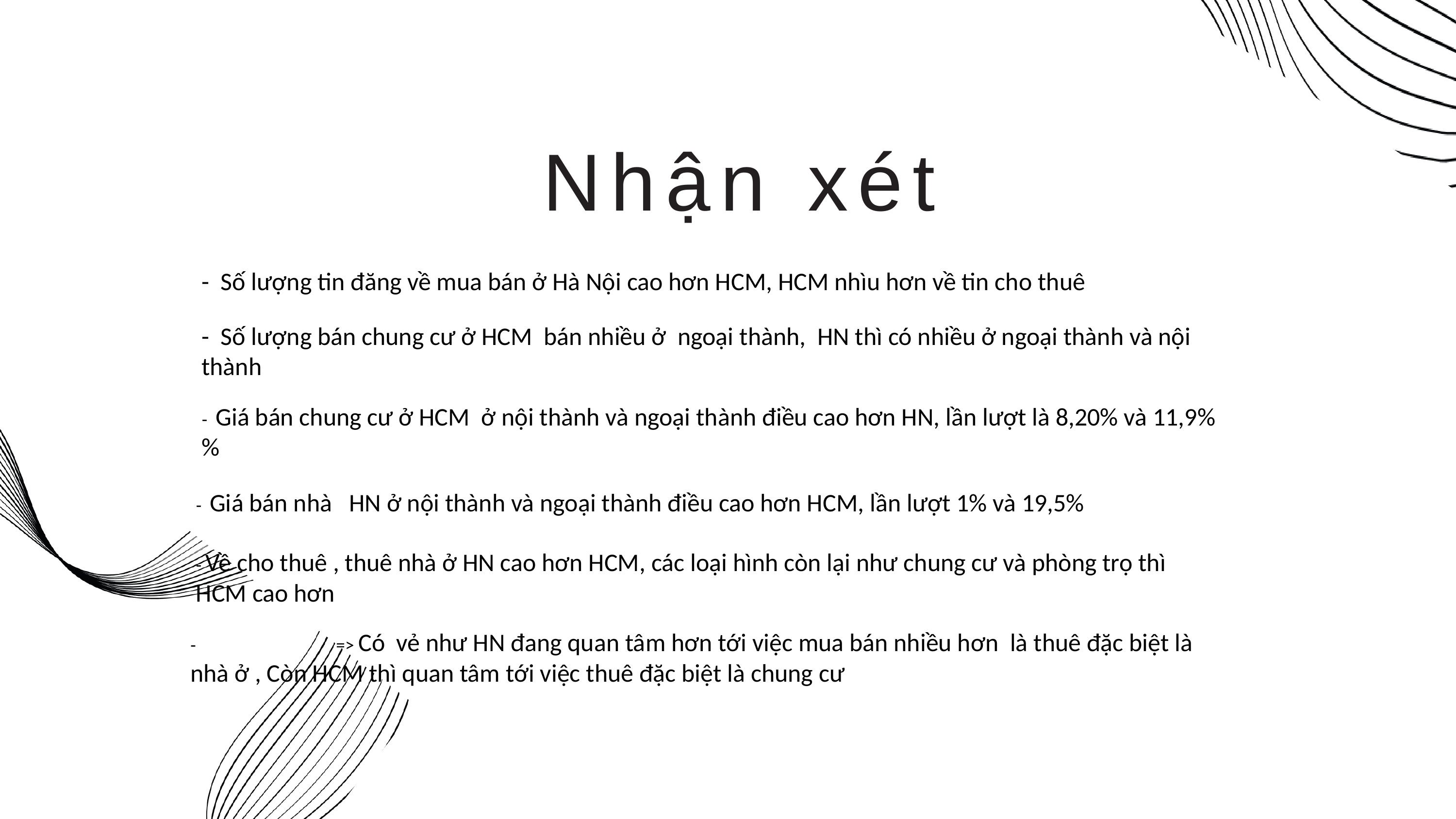

Nhận xét
-  Số lượng tin đăng về mua bán ở Hà Nội cao hơn HCM, HCM nhìu hơn về tin cho thuê
-  Số lượng bán chung cư ở HCM  bán nhiều ở  ngoại thành,  HN thì có nhiều ở ngoại thành và nội thành
-  Giá bán chung cư ở HCM  ở nội thành và ngoại thành điều cao hơn HN, lần lượt là 8,20% và 11,9% %

-  Giá bán nhà   HN ở nội thành và ngoại thành điều cao hơn HCM, lần lượt 1% và 19,5%
- Về cho thuê , thuê nhà ở HN cao hơn HCM, các loại hình còn lại như chung cư và phòng trọ thì HCM cao hơn
- 		=> Có  vẻ như HN đang quan tâm hơn tới việc mua bán nhiều hơn  là thuê đặc biệt là nhà ở , Còn HCM thì quan tâm tới việc thuê đặc biệt là chung cư